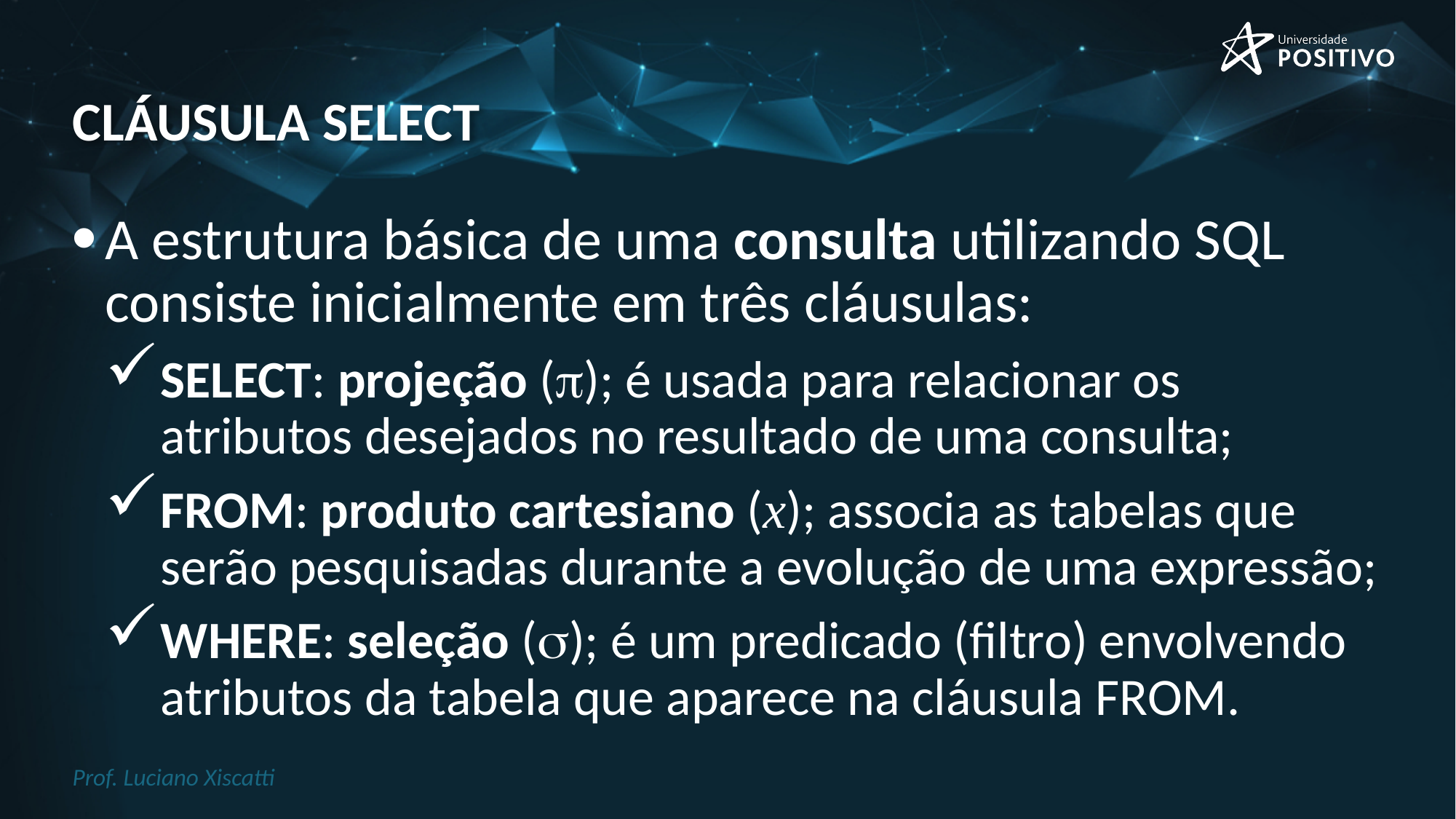

# cláusula SELECT
A estrutura básica de uma consulta utilizando SQL consiste inicialmente em três cláusulas:
SELECT: projeção (π); é usada para relacionar os atributos desejados no resultado de uma consulta;
FROM: produto cartesiano (x); associa as tabelas que serão pesquisadas durante a evolução de uma expressão;
WHERE: seleção (σ); é um predicado (filtro) envolvendo atributos da tabela que aparece na cláusula FROM.